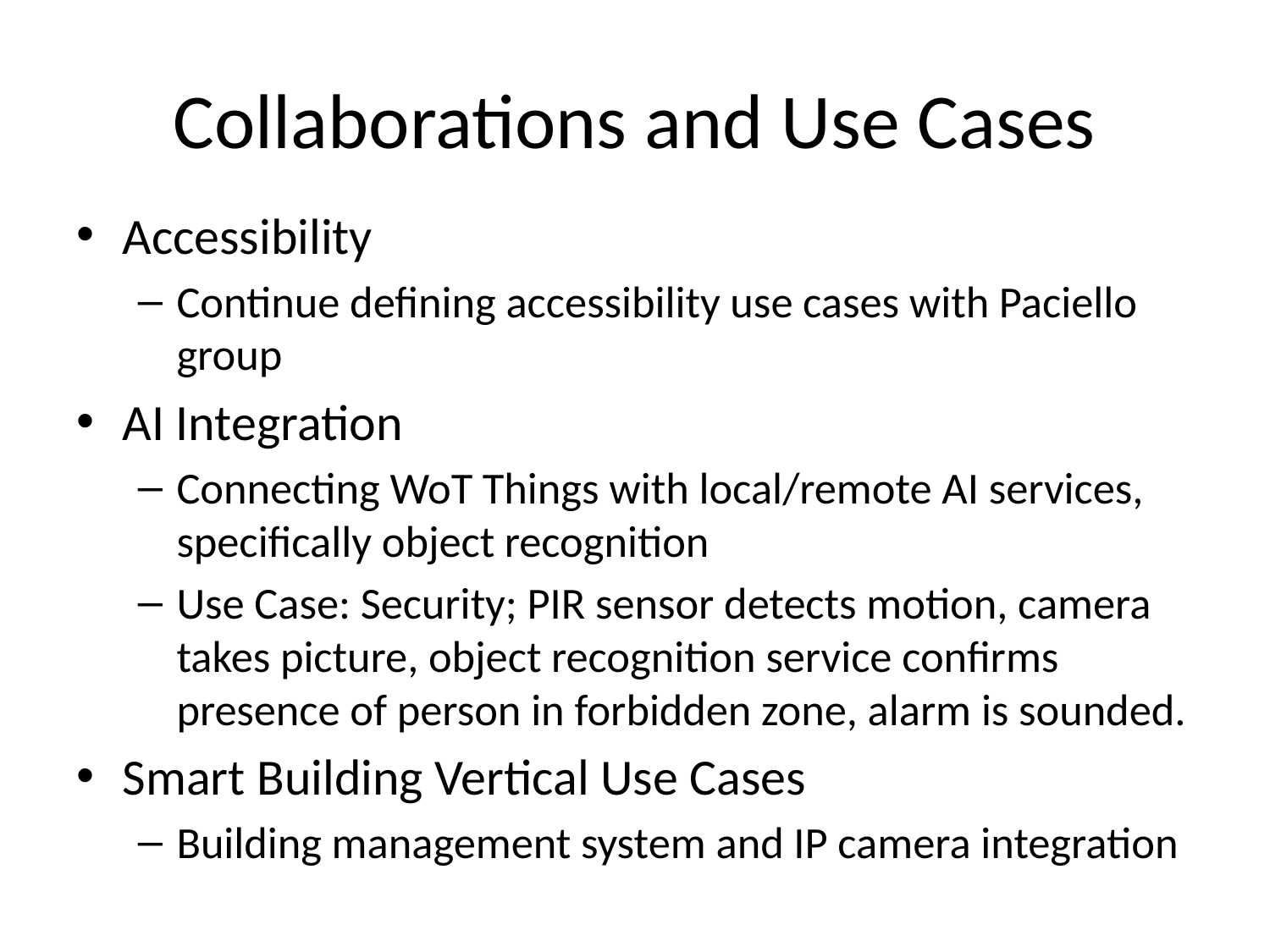

# Collaborations and Use Cases
Accessibility
Continue defining accessibility use cases with Paciello group
AI Integration
Connecting WoT Things with local/remote AI services, specifically object recognition
Use Case: Security; PIR sensor detects motion, camera takes picture, object recognition service confirms presence of person in forbidden zone, alarm is sounded.
Smart Building Vertical Use Cases
Building management system and IP camera integration